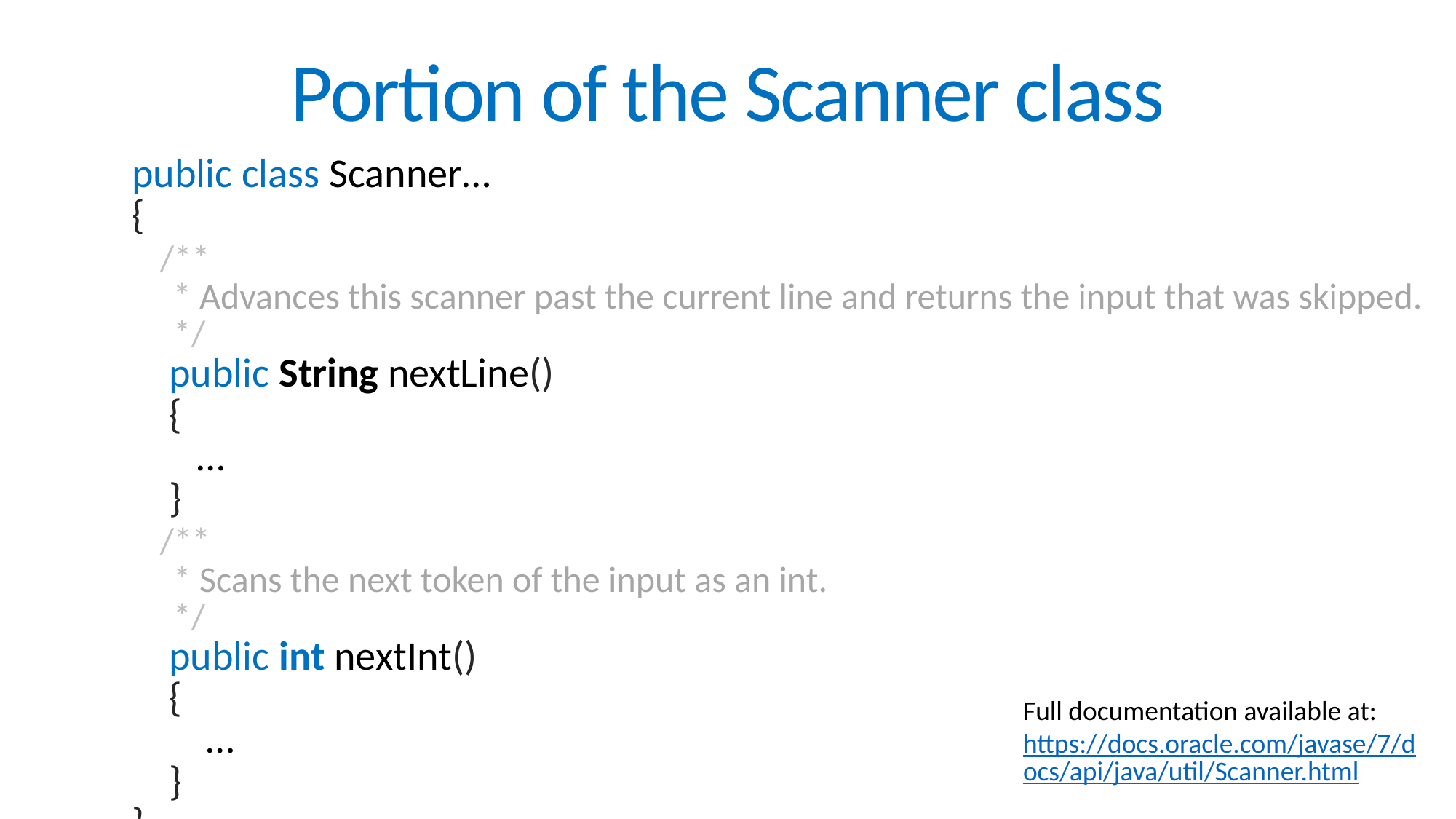

# Portion of the Scanner class
public class Scanner…
{
   /**
     * Advances this scanner past the current line and returns the input that was skipped.
     */
    public String nextLine()
    {
       …
    }
   /**
     * Scans the next token of the input as an int.
     */
    public int nextInt()
    {
        …
    }
}
Full documentation available at: https://docs.oracle.com/javase/7/docs/api/java/util/Scanner.html